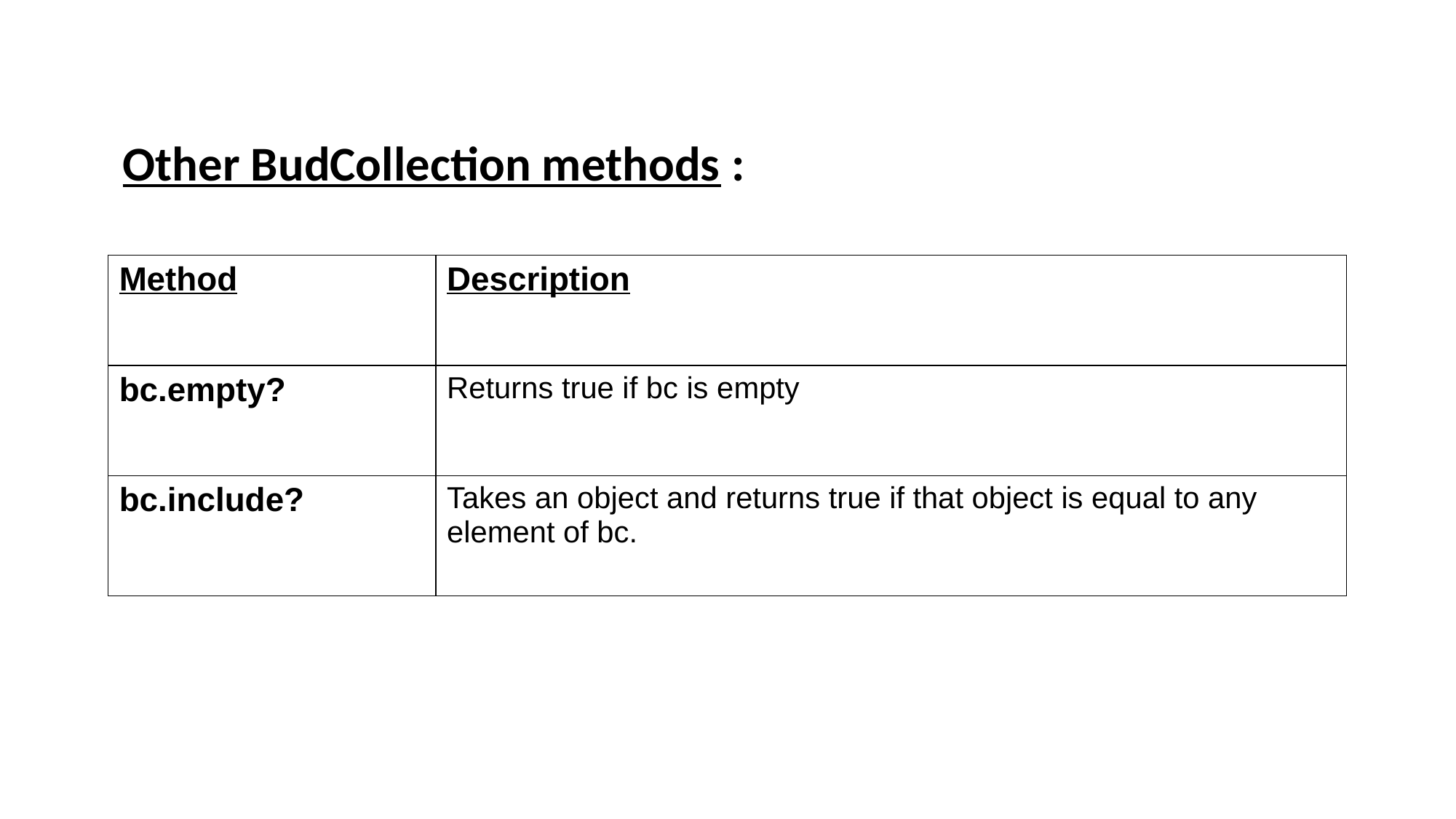

Other BudCollection methods :
| Method | Description |
| --- | --- |
| bc.empty? | Returns true if bc is empty |
| bc.include? | Takes an object and returns true if that object is equal to any element of bc. |